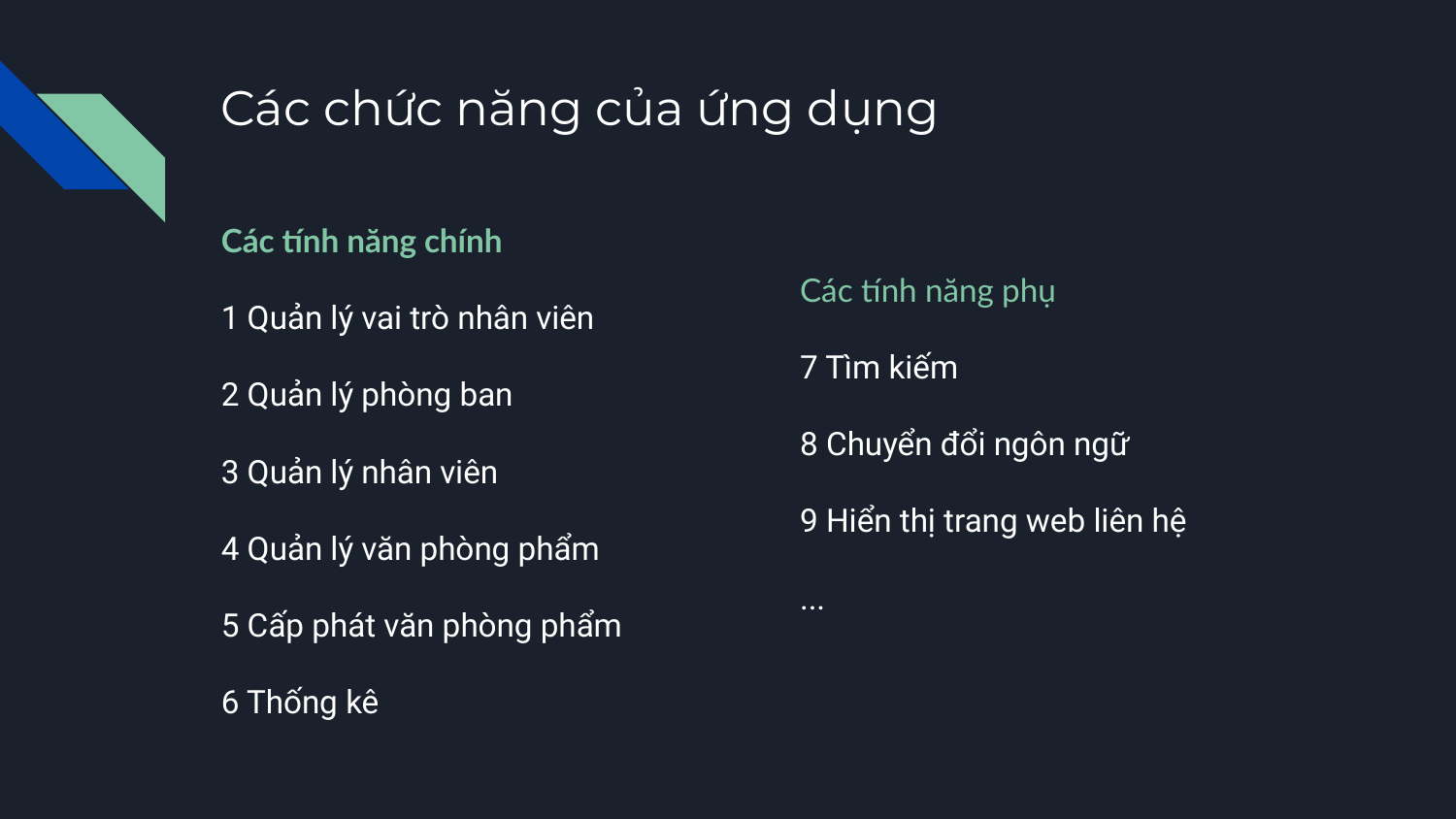

# Các chức năng của ứng dụng
Các tính năng chính
1 Quản lý vai trò nhân viên
2 Quản lý phòng ban
3 Quản lý nhân viên
4 Quản lý văn phòng phẩm
5 Cấp phát văn phòng phẩm
6 Thống kê
Các tính năng phụ
7 Tìm kiếm
8 Chuyển đổi ngôn ngữ
9 Hiển thị trang web liên hệ
...